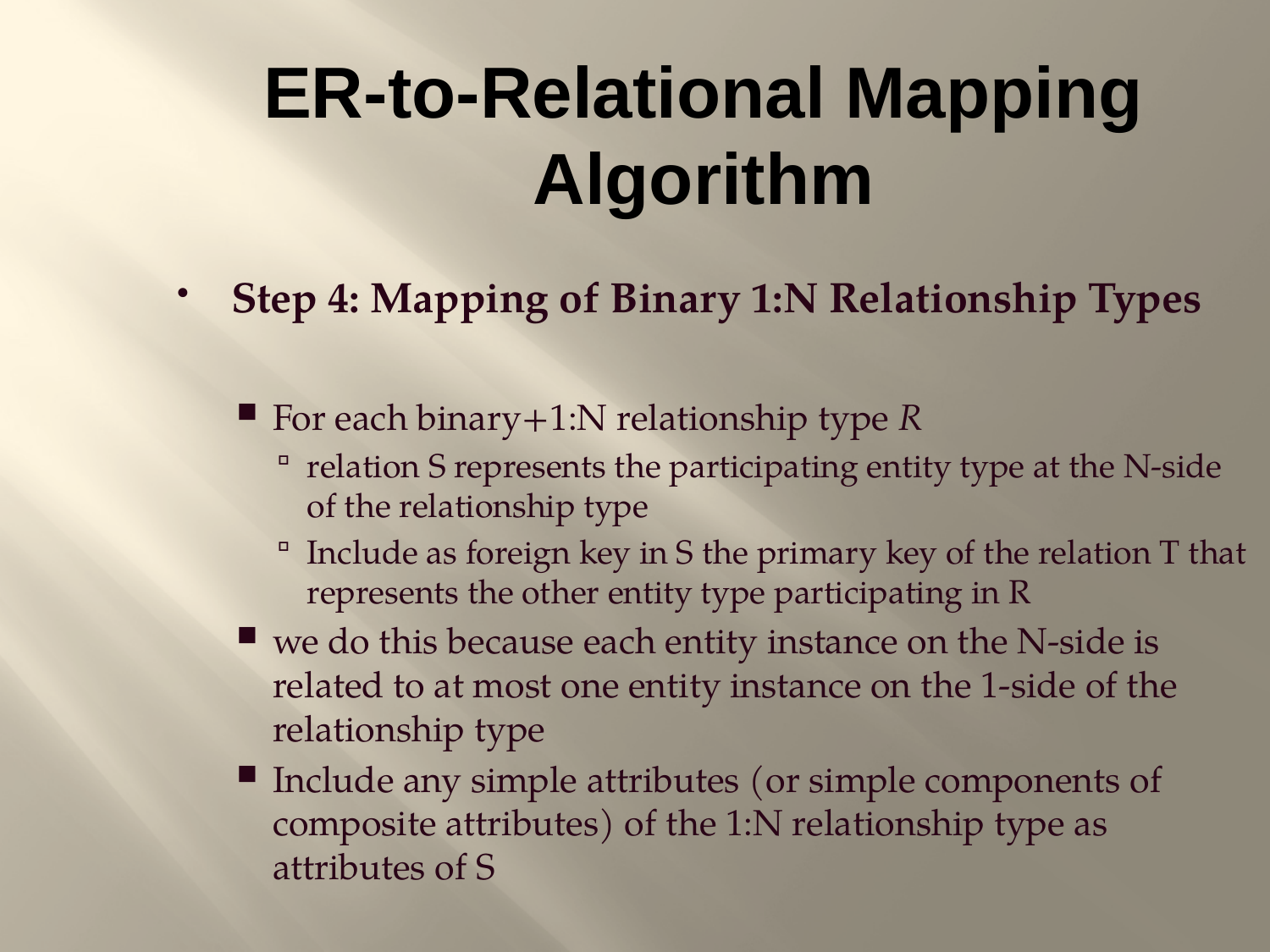

ER-to-Relational Mapping Algorithm
Step 4: Mapping of Binary 1:N Relationship Types

For each binary+1:N relationship type R
relation S represents the participating entity type at the N-side of the relationship type
Include as foreign key in S the primary key of the relation T that represents the other entity type participating in R
we do this because each entity instance on the N-side is related to at most one entity instance on the 1-side of the relationship type
Include any simple attributes (or simple components of composite attributes) of the 1:N relationship type as attributes of S